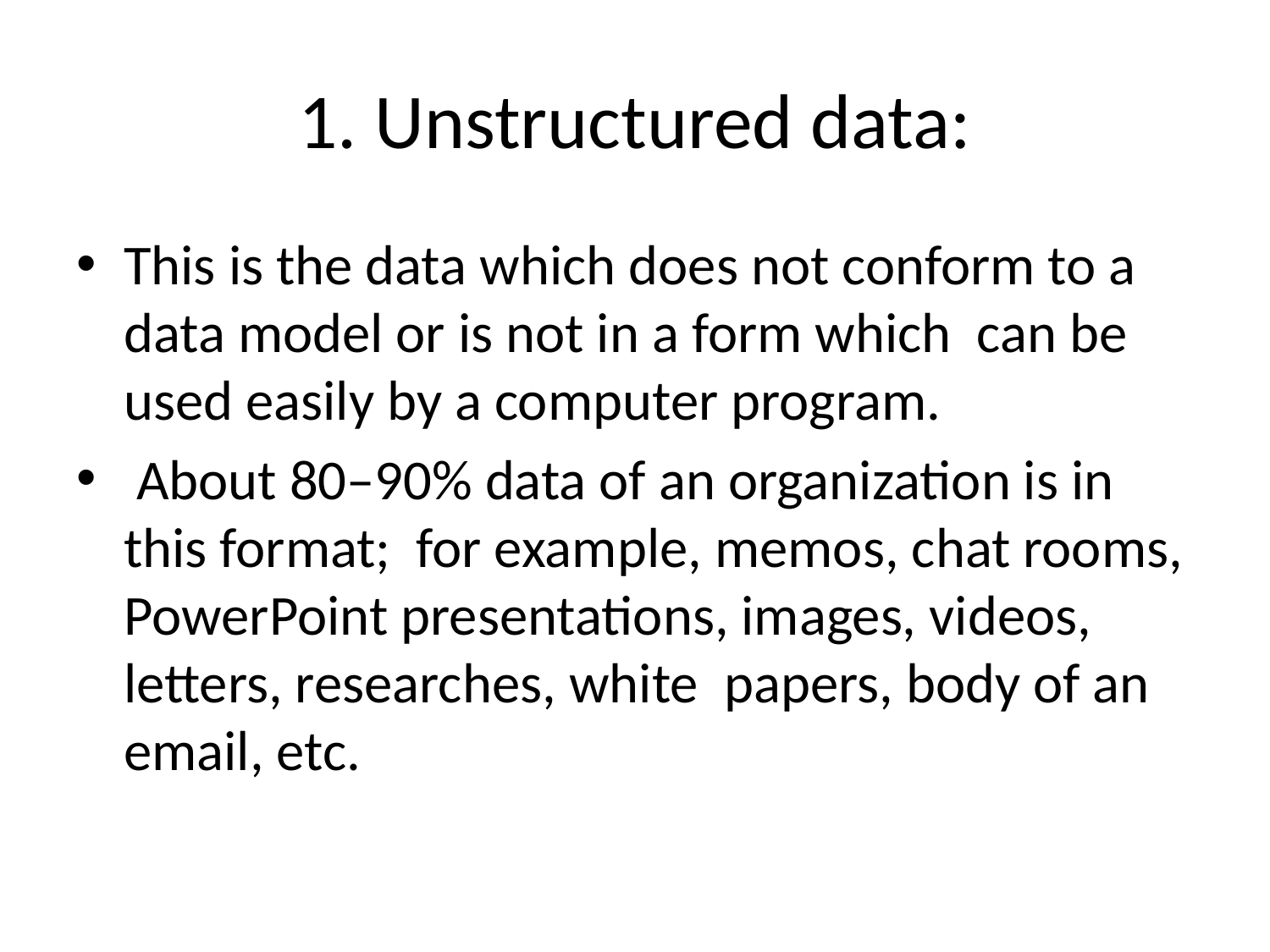

# 1. Unstructured data:
This is the data which does not conform to a data model or is not in a form which  can be used easily by a computer program.
 About 80–90% data of an organization is in this format;  for example, memos, chat rooms, PowerPoint presentations, images, videos, letters, researches, white  papers, body of an email, etc.